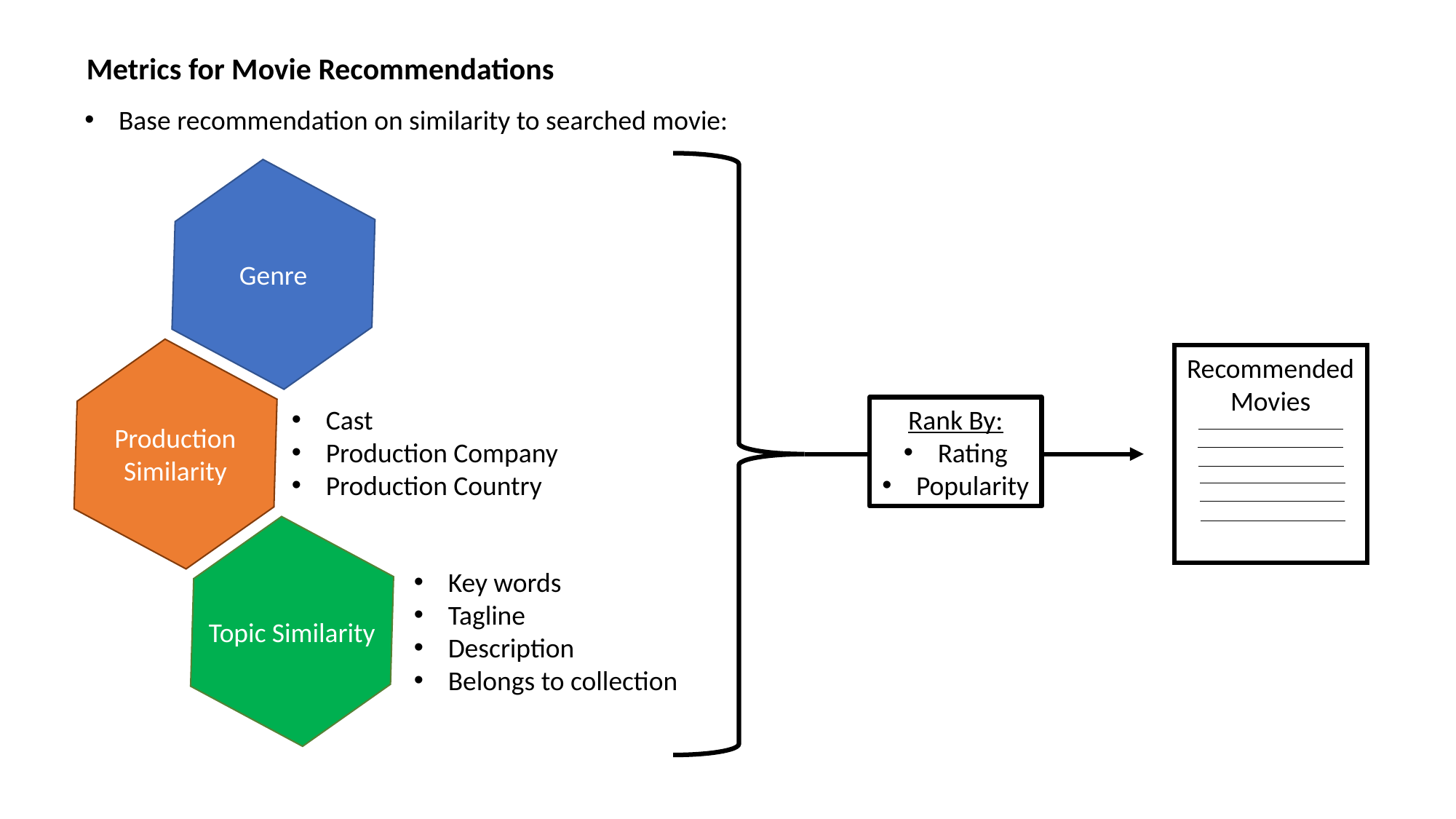

Metrics for Movie Recommendations
Base recommendation on similarity to searched movie:

Rank By:
Rating
Popularity

Genre

Production Similarity

Topic Similarity

Recommended Movies
Cast
Production Company
Production Country
Key words
Tagline
Description
Belongs to collection